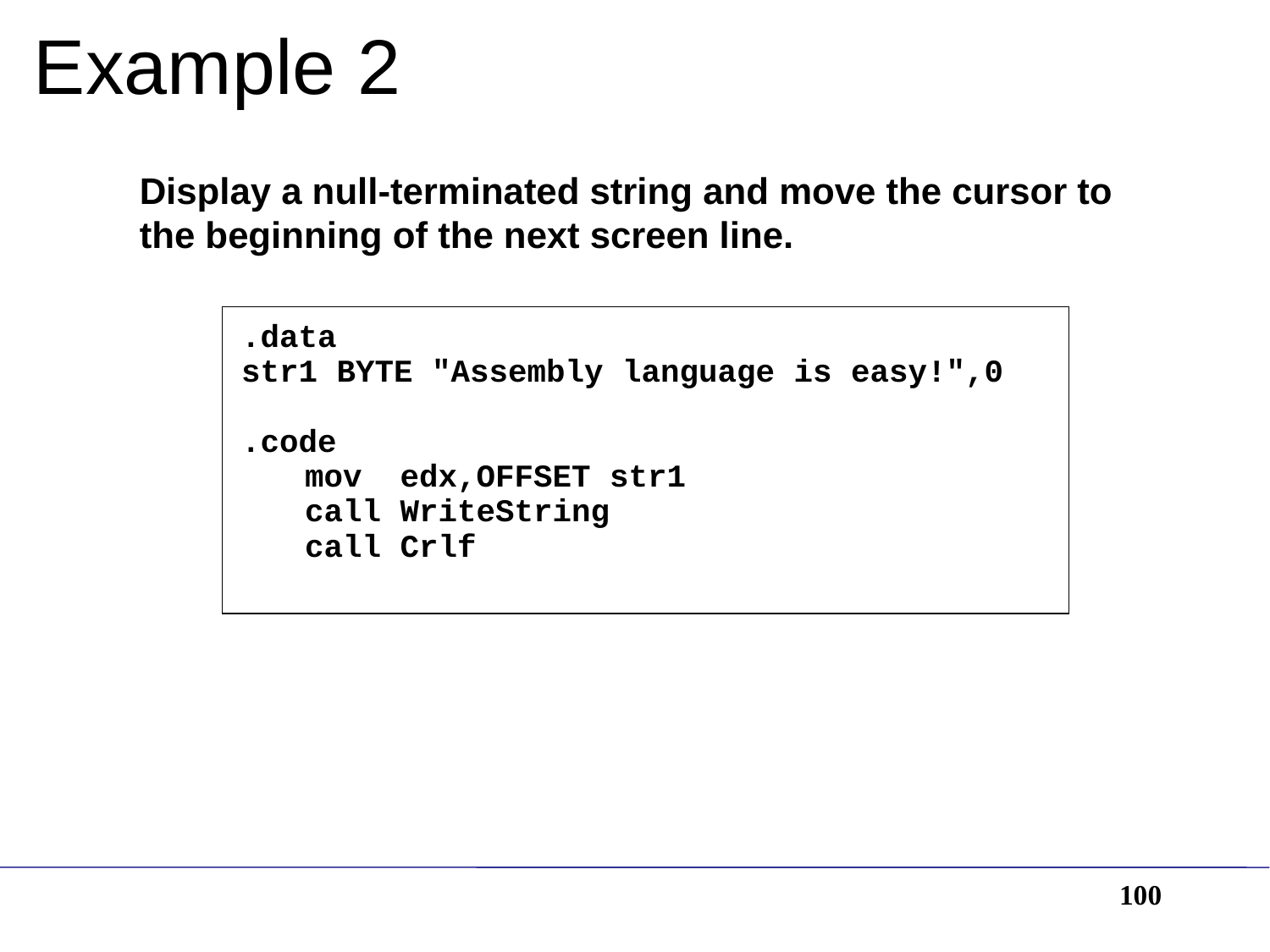

# Example 2
Display a null-terminated string and move the cursor to the beginning of the next screen line.
.data
str1 BYTE "Assembly language is easy!",0

.code
	mov  edx,OFFSET str1
	call WriteString
	call Crlf
100
Irvine, Kip R. Assembly Language for Intel-Based Computers, 2003.